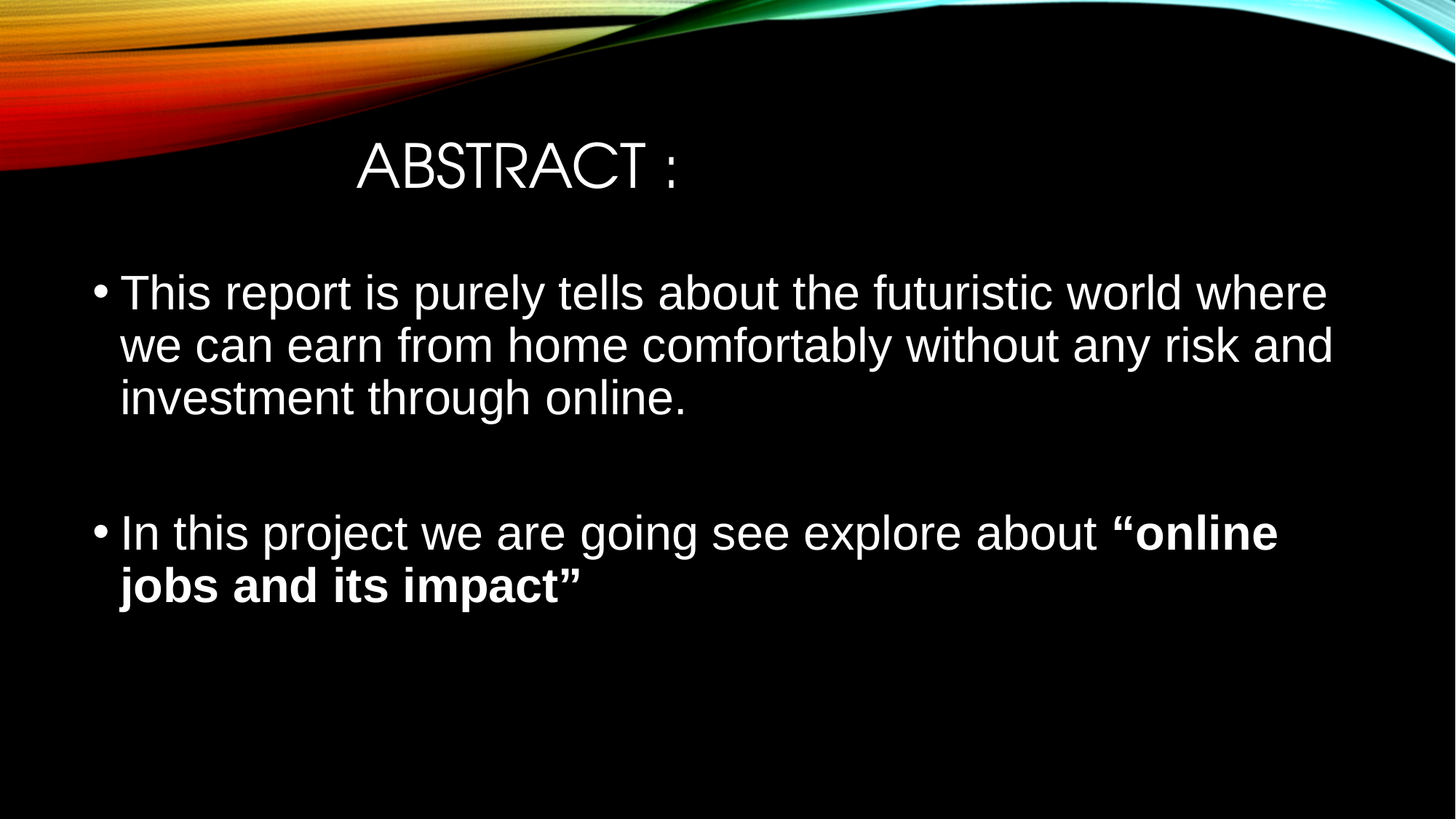

# ABSTRACT :
This report is purely tells about the futuristic world where we can earn from home comfortably without any risk and investment through online.

In this project we are going see explore about “online jobs and its impact”